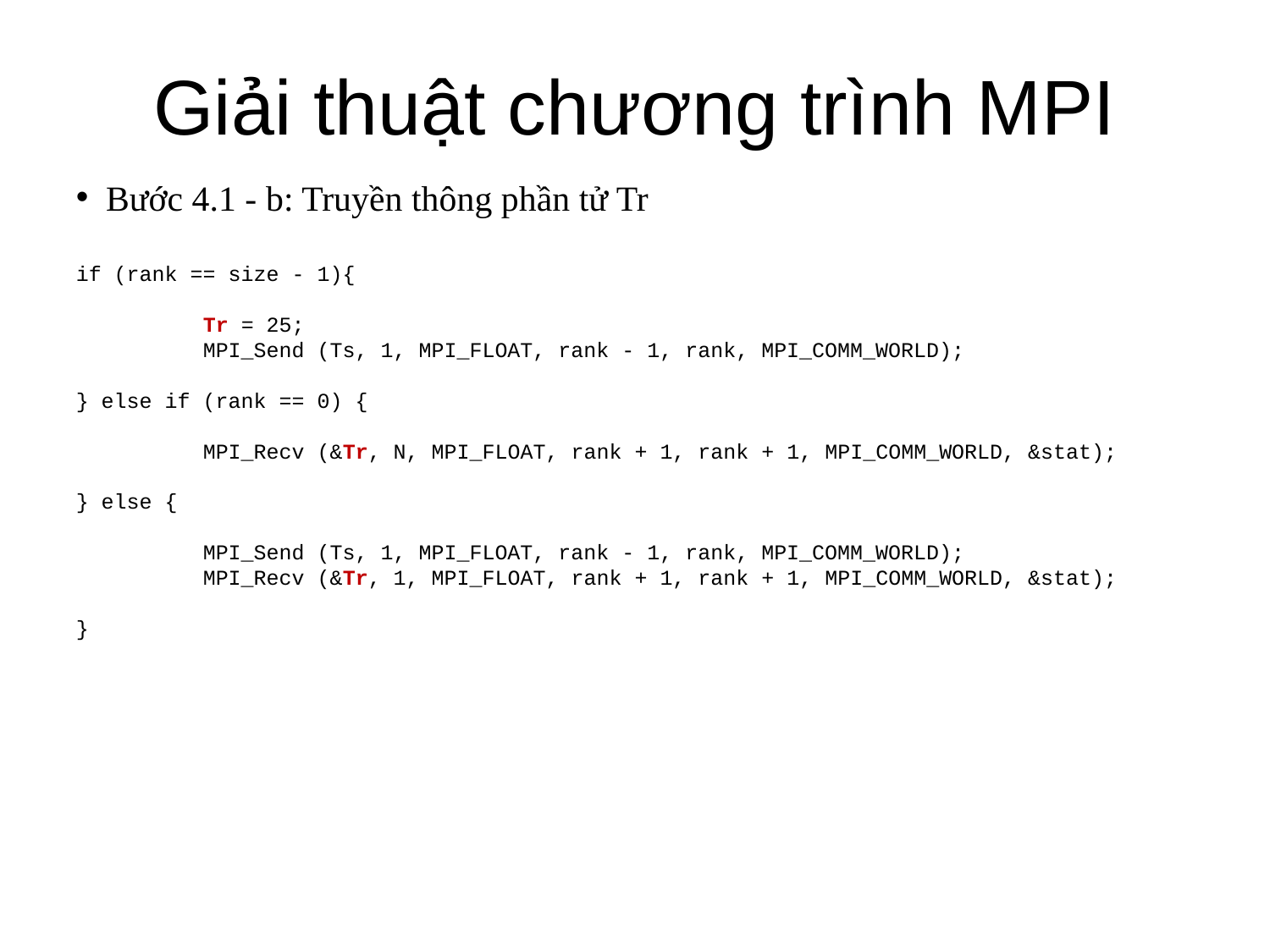

Giải thuật chương trình MPI
Bước 4.1 - b: Truyền thông phần tử Tr

if (rank == size - 1){

	Tr = 25;
	MPI_Send (Ts, 1, MPI_FLOAT, rank - 1, rank, MPI_COMM_WORLD);

} else if (rank == 0) {

	MPI_Recv (&Tr, N, MPI_FLOAT, rank + 1, rank + 1, MPI_COMM_WORLD, &stat);

} else {

	MPI_Send (Ts, 1, MPI_FLOAT, rank - 1, rank, MPI_COMM_WORLD);
	MPI_Recv (&Tr, 1, MPI_FLOAT, rank + 1, rank + 1, MPI_COMM_WORLD, &stat);

}